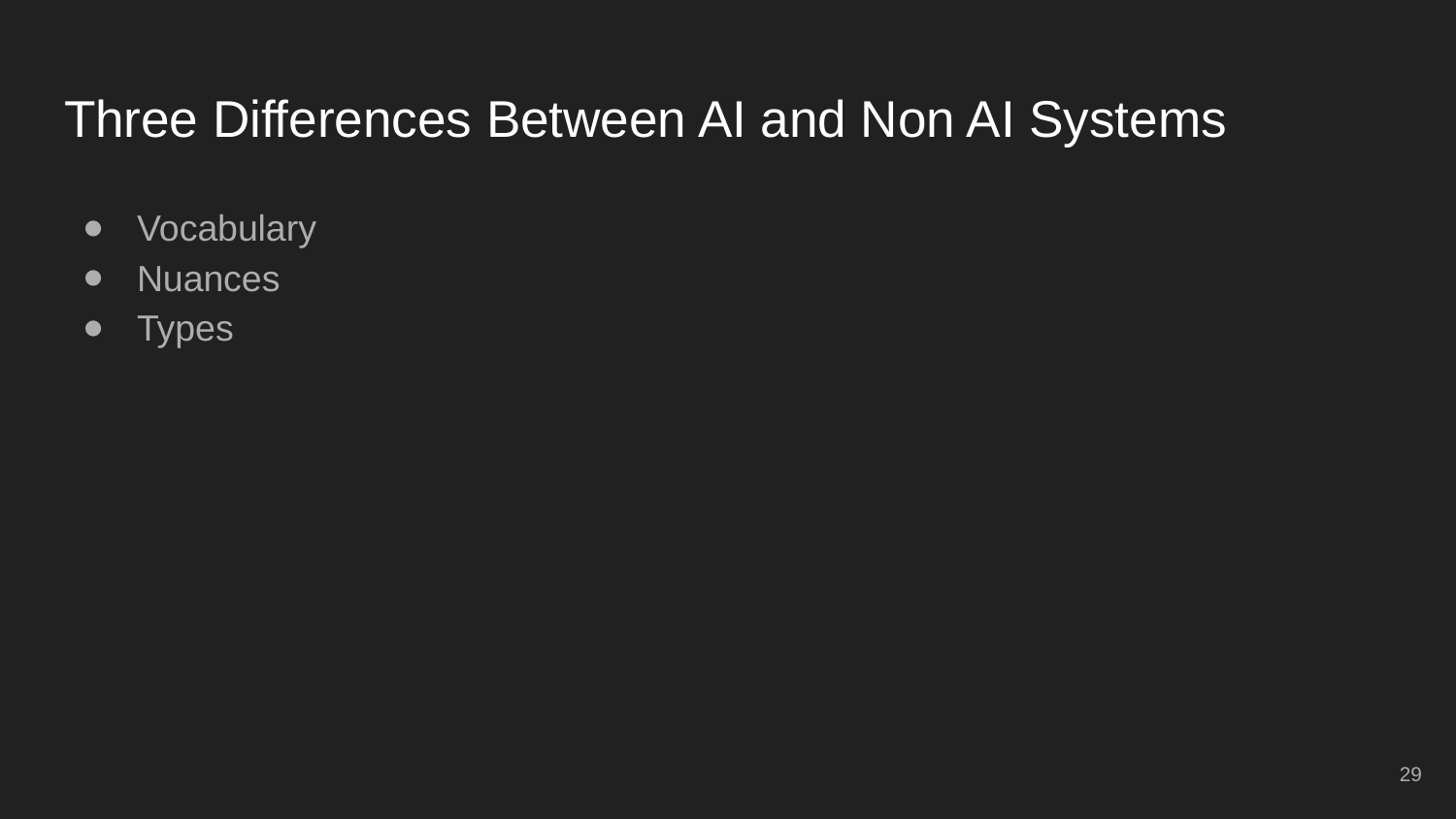

# Three Differences Between AI and Non AI Systems
Vocabulary
Nuances
Types
29